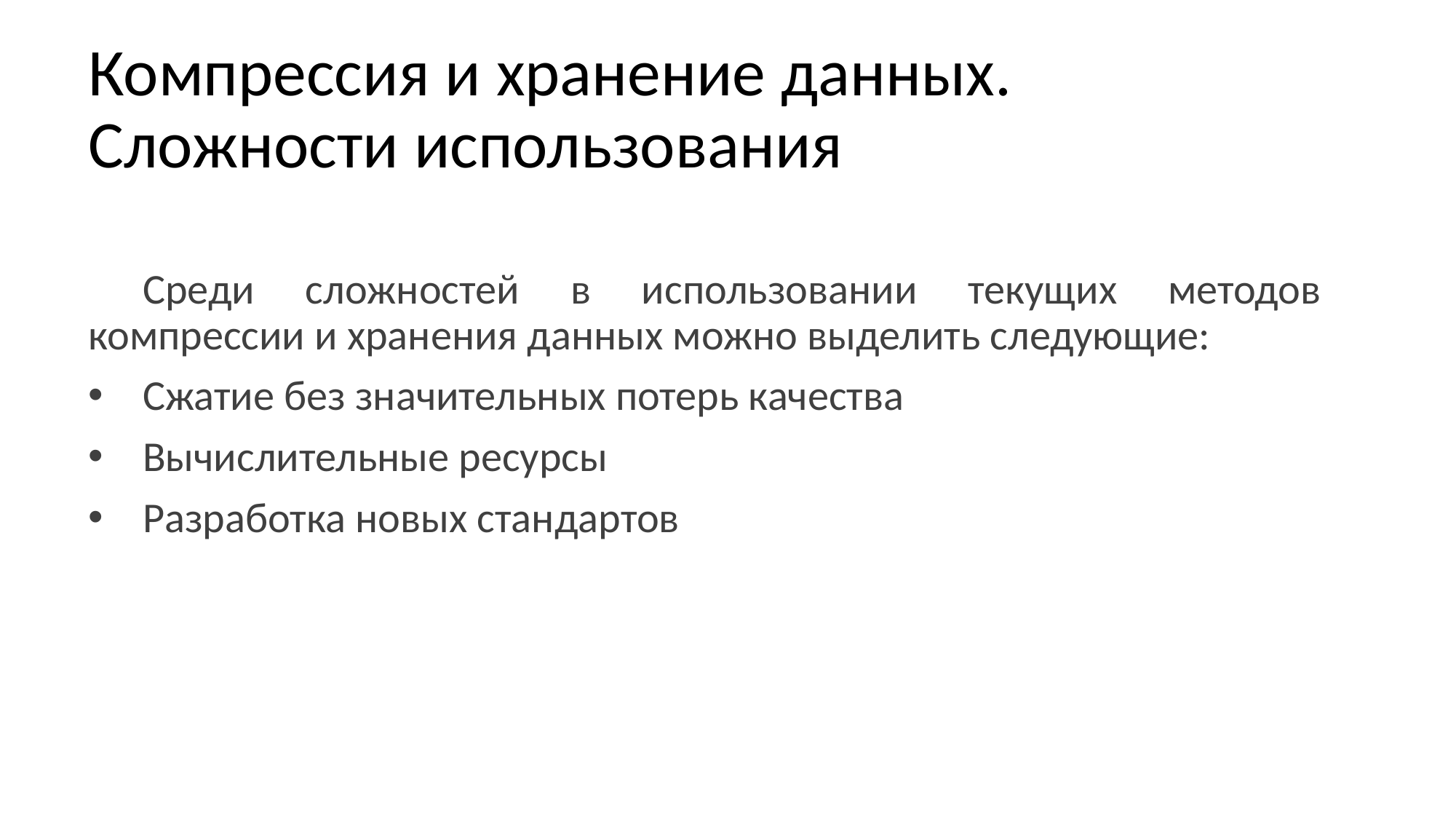

# Компрессия и хранение данных. Сложности использования
Среди сложностей в использовании текущих методов компрессии и хранения данных можно выделить следующие:
Сжатие без значительных потерь качества
Вычислительные ресурсы
Разработка новых стандартов